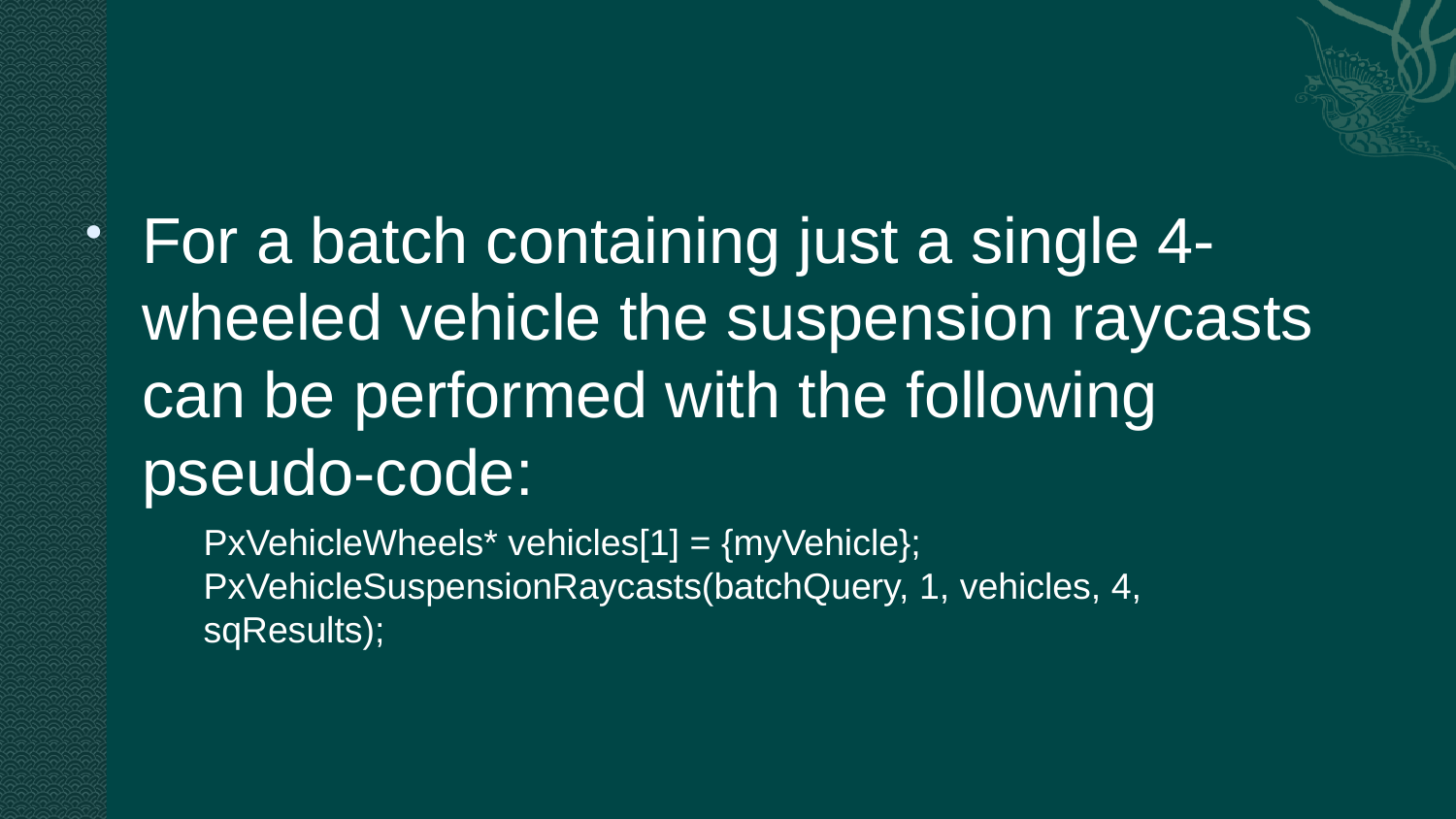

#
For a batch containing just a single 4-wheeled vehicle the suspension raycasts can be performed with the following pseudo-code:

PxVehicleWheels* vehicles[1] = {myVehicle};
PxVehicleSuspensionRaycasts(batchQuery, 1, vehicles, 4, sqResults);